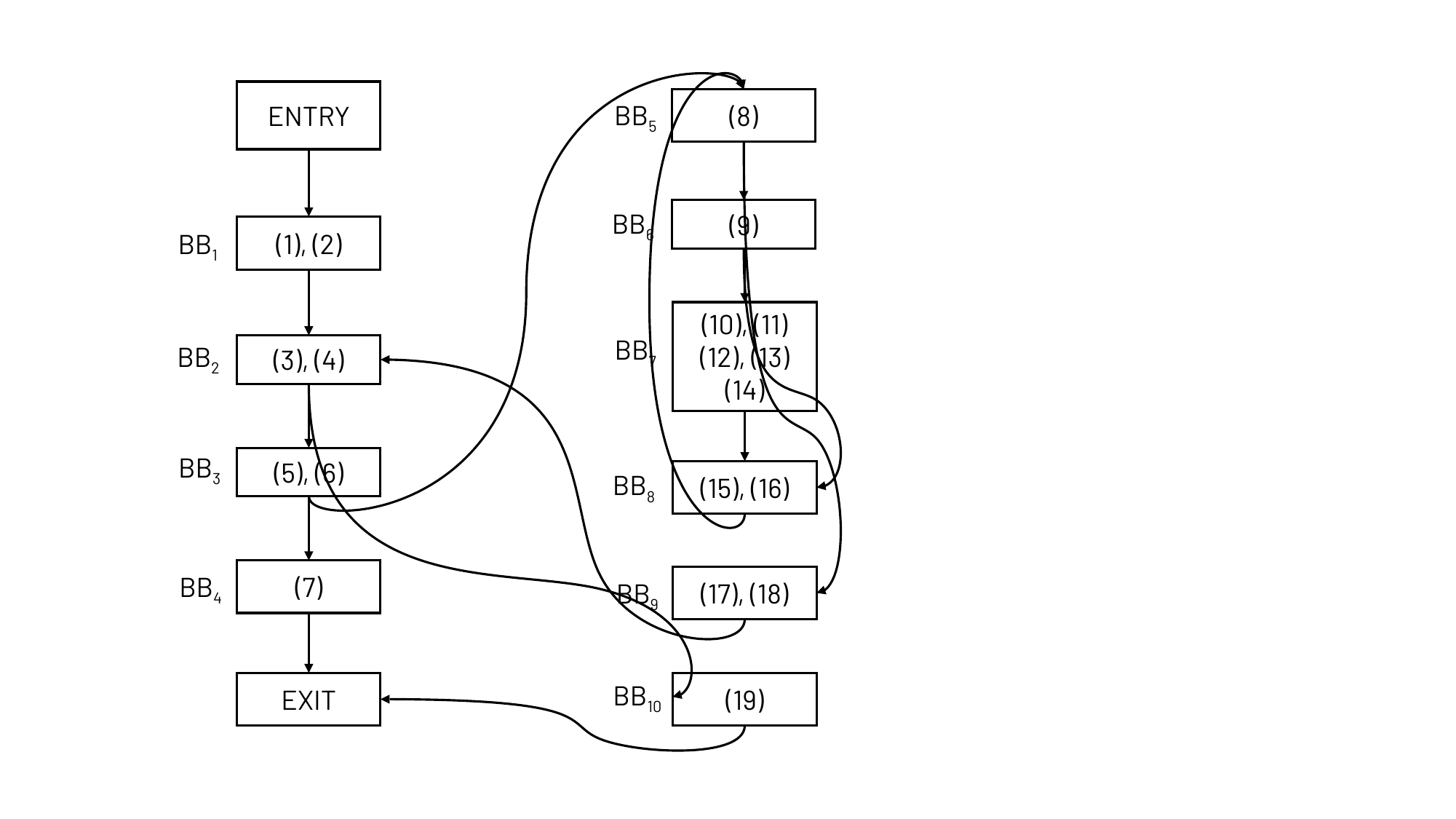

ENTRY
(8)
BB5
(9)
BB6
(1), (2)
BB1
(10), (11)
(12), (13)
(14)
BB7
BB2
(3), (4)
BB3
(5), (6)
(15), (16)
BB8
(7)
BB4
(17), (18)
BB9
EXIT
BB10
(19)